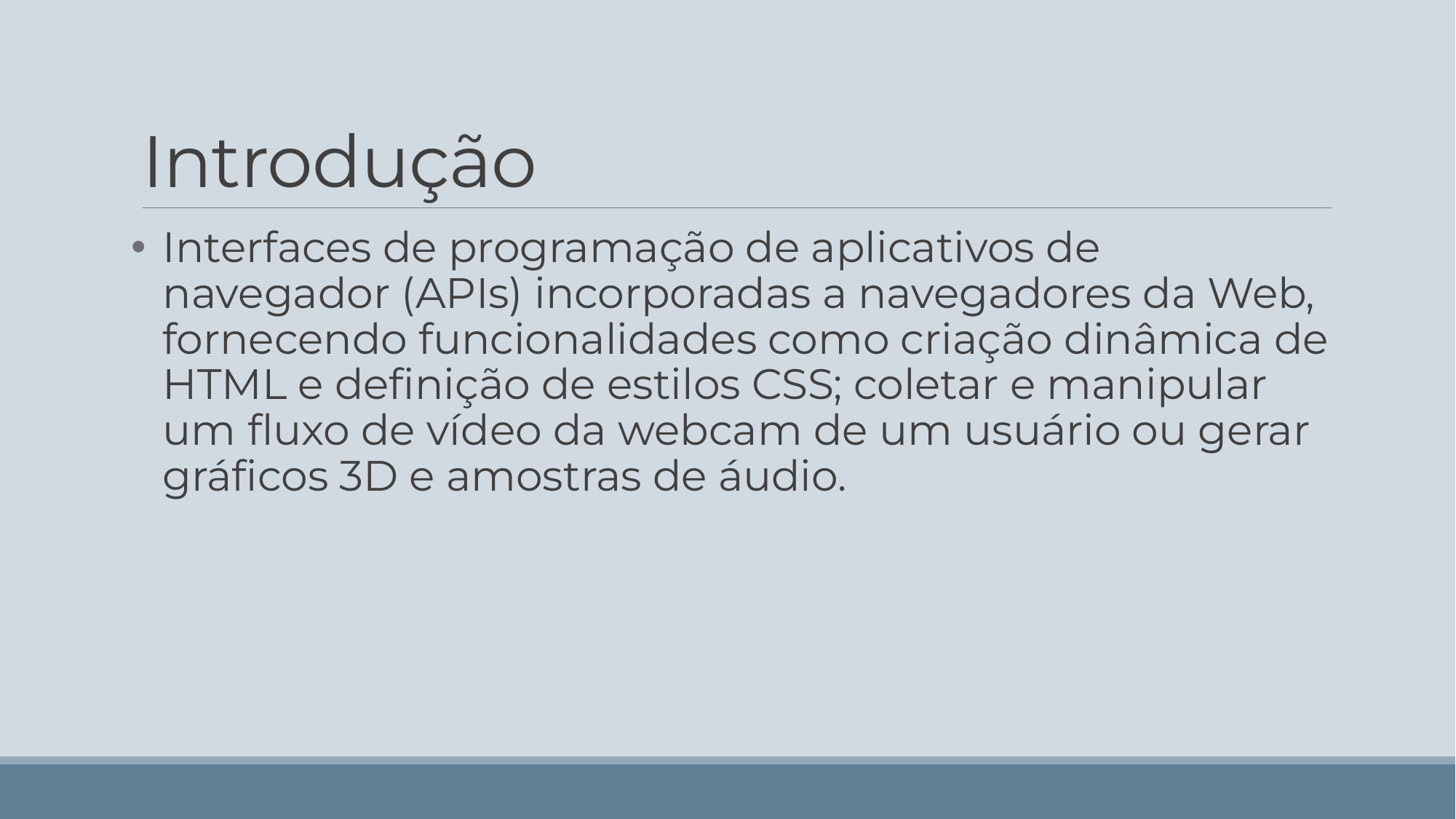

# Introdução
Interfaces de programação de aplicativos de navegador (APIs) incorporadas a navegadores da Web, fornecendo funcionalidades como criação dinâmica de HTML e definição de estilos CSS; coletar e manipular um fluxo de vídeo da webcam de um usuário ou gerar gráficos 3D e amostras de áudio.